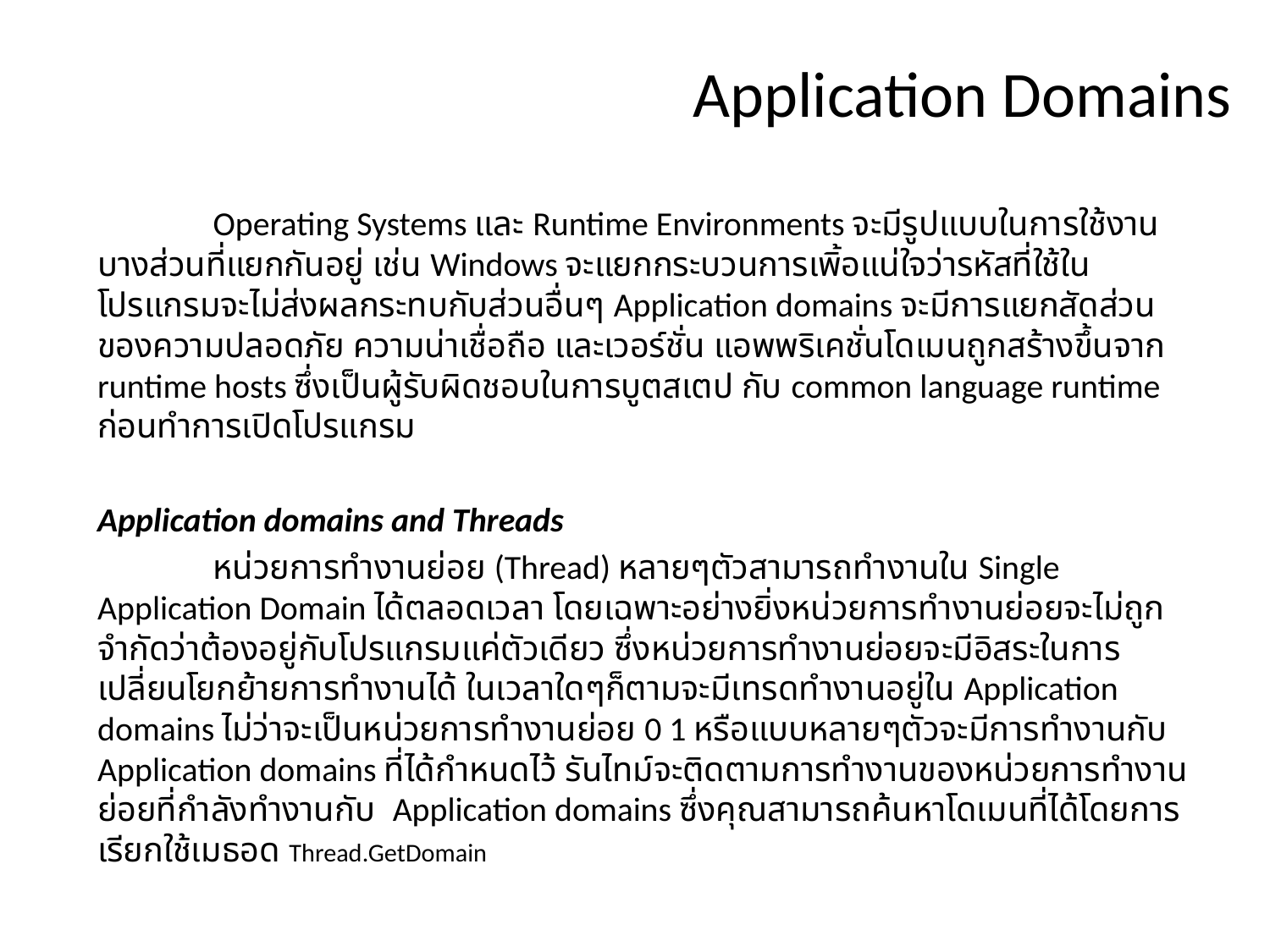

# Application Domains
	Operating Systems และ Runtime Environments จะมีรูปแบบในการใช้งานบางส่วนที่แยกกันอยู่ เช่น Windows จะแยกกระบวนการเพิ้อแน่ใจว่ารหัสที่ใช้ในโปรแกรมจะไม่ส่งผลกระทบกับส่วนอื่นๆ Application domains จะมีการแยกสัดส่วนของความปลอดภัย ความน่าเชื่อถือ และเวอร์ชั่น แอพพริเคชั่นโดเมนถูกสร้างขึ้นจาก runtime hosts ซึ่งเป็นผู้รับผิดชอบในการบูตสเตป กับ common language runtime ก่อนทำการเปิดโปรแกรม

Application domains and Threads
	หน่วยการทำงานย่อย (Thread) หลายๆตัวสามารถทำงานใน Single Application Domain ได้ตลอดเวลา โดยเฉพาะอย่างยิ่งหน่วยการทำงานย่อยจะไม่ถูกจำกัดว่าต้องอยู่กับโปรแกรมแค่ตัวเดียว ซึ่งหน่วยการทำงานย่อยจะมีอิสระในการเปลี่ยนโยกย้ายการทำงานได้ ในเวลาใดๆก็ตามจะมีเทรดทำงานอยู่ใน Application domains ไม่ว่าจะเป็นหน่วยการทำงานย่อย 0 1 หรือแบบหลายๆตัวจะมีการทำงานกับ Application domains ที่ได้กำหนดไว้ รันไทม์จะติดตามการทำงานของหน่วยการทำงานย่อยที่กำลังทำงานกับ  Application domains ซึ่งคุณสามารถค้นหาโดเมนที่ได้โดยการเรียกใช้เมธอด Thread.GetDomain